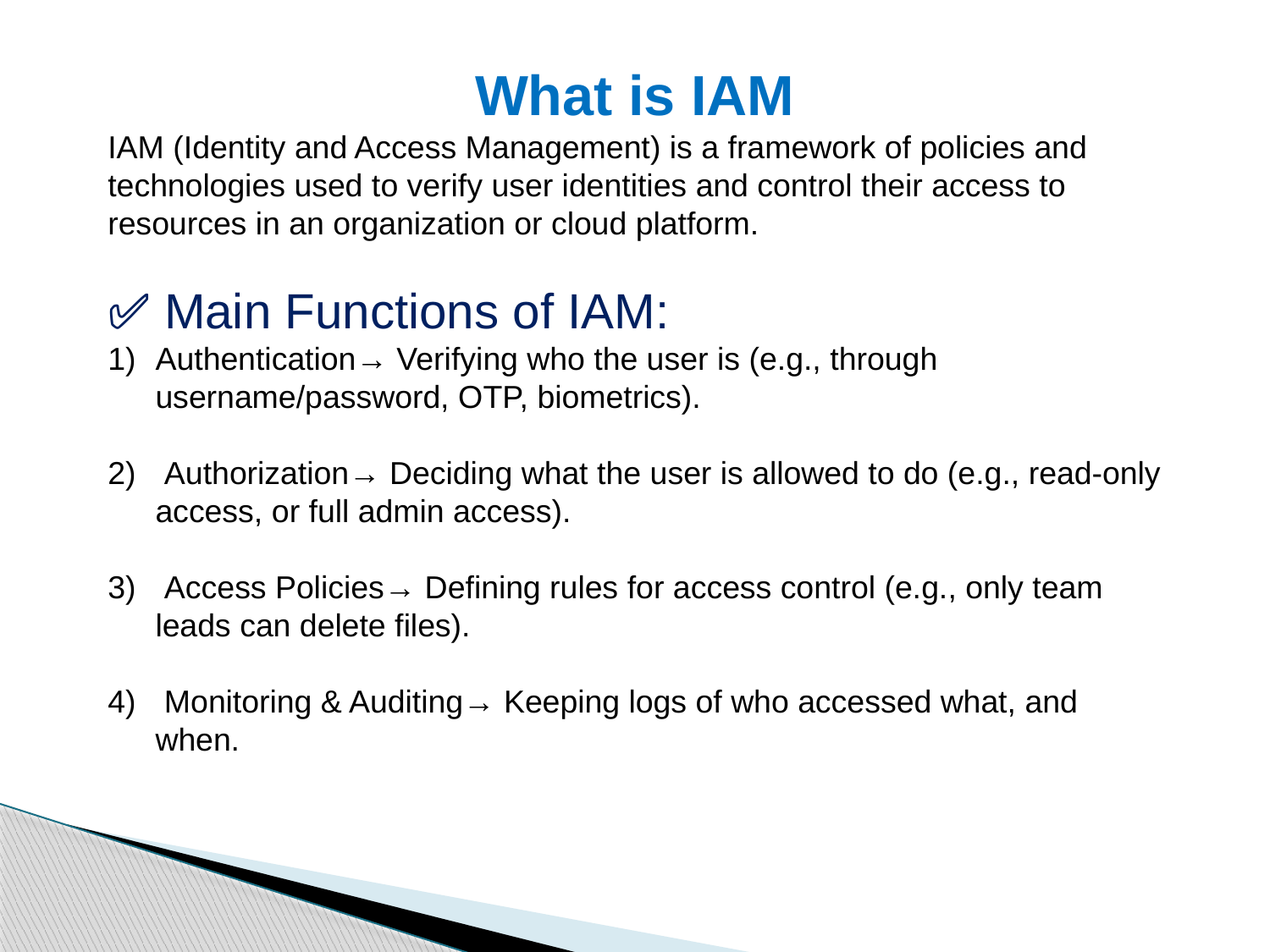

What is IAM
IAM (Identity and Access Management) is a framework of policies and technologies used to verify user identities and control their access to resources in an organization or cloud platform.

✅ Main Functions of IAM:
Authentication→ Verifying who the user is (e.g., through username/password, OTP, biometrics).

 Authorization→ Deciding what the user is allowed to do (e.g., read-only access, or full admin access).

 Access Policies→ Defining rules for access control (e.g., only team leads can delete files).

 Monitoring & Auditing→ Keeping logs of who accessed what, and when.